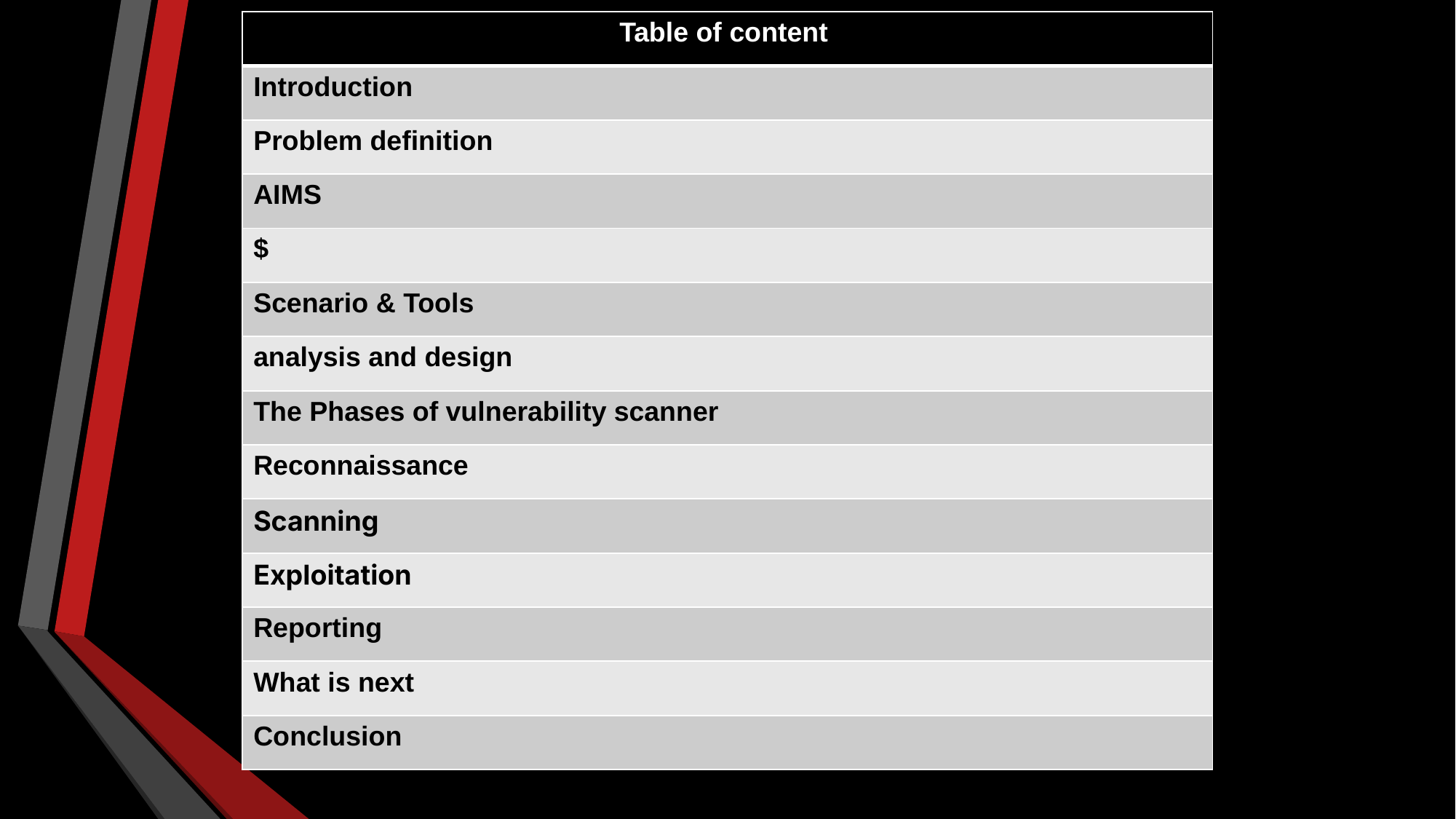

| Table of content |
| --- |
| Introduction |
| Problem definition |
| AIMS |
| $ |
| Scenario & Tools |
| analysis and design |
| The Phases of vulnerability scanner |
| Reconnaissance |
| Scanning |
| Exploitation |
| Reporting |
| What is next |
| Conclusion |